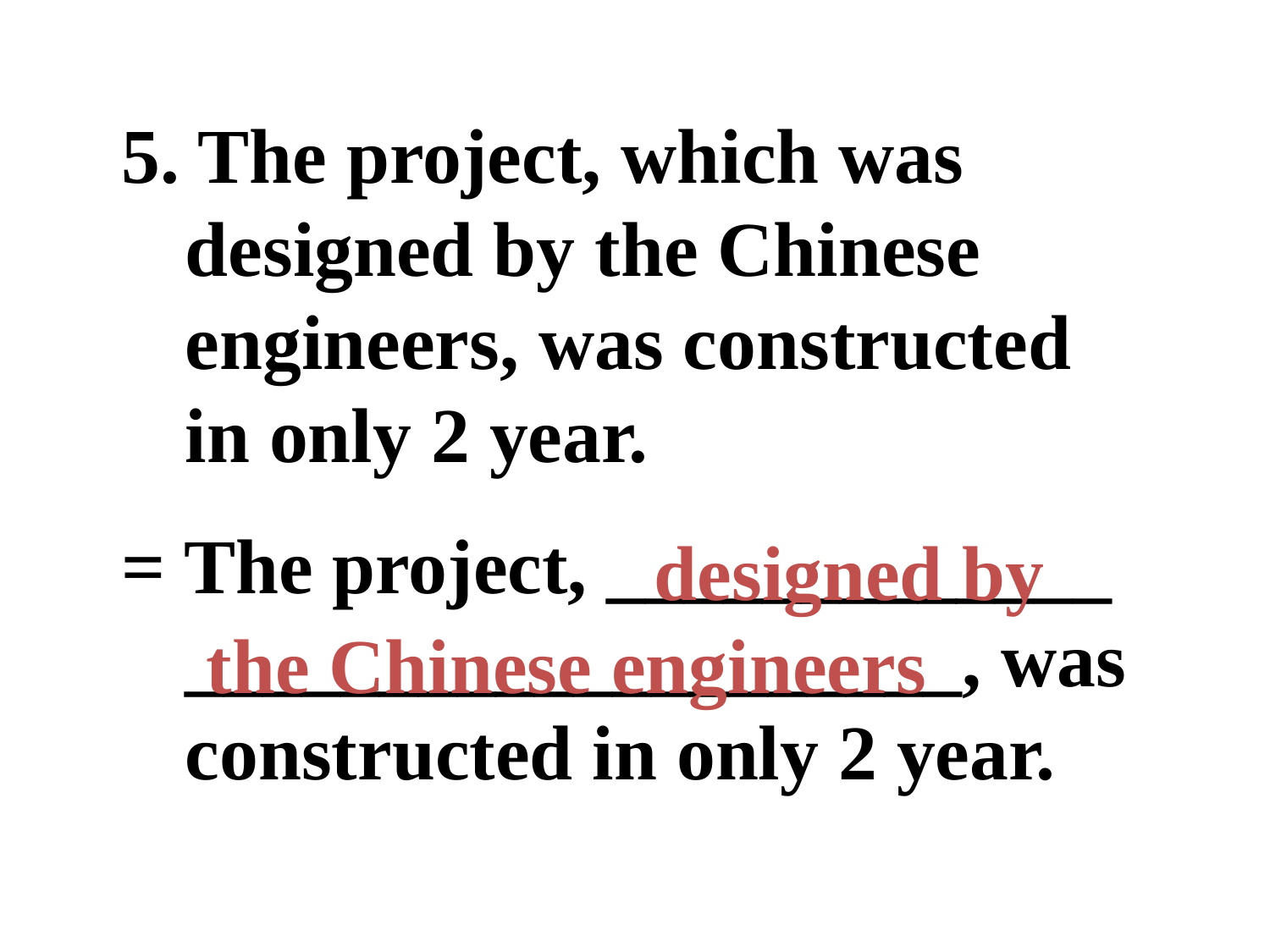

5. The project, which was designed by the Chinese engineers, was constructed in only 2 year.
= The project, _____________ ____________________, was constructed in only 2 year.
                       designed by the Chinese engineers